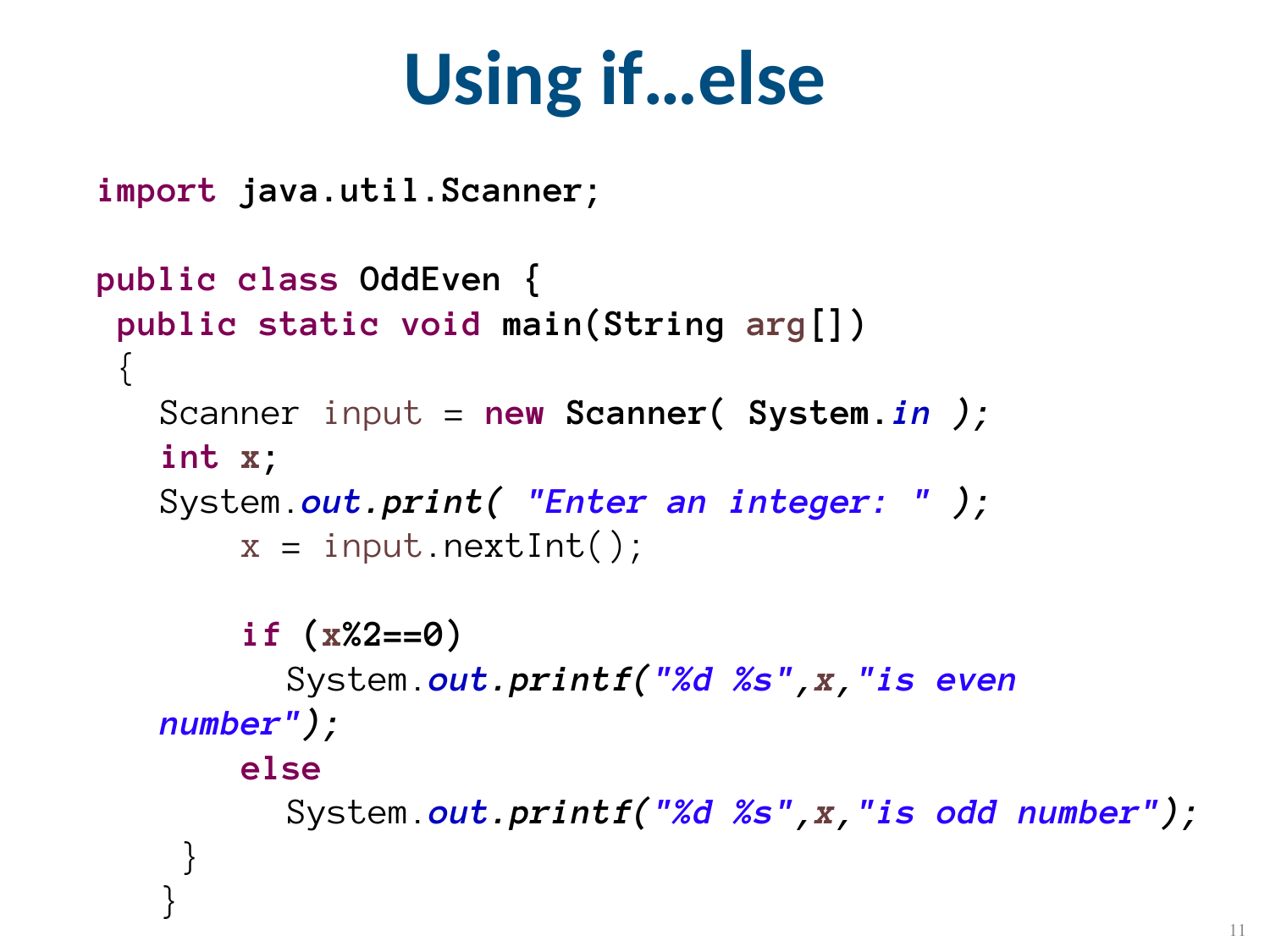

Using if…else
import java.util.Scanner;

public class OddEven {
 public static void main(String arg[])
 {
Scanner input = new Scanner( System.in );
int x;
System.out.print( "Enter an integer: " );
    x = input.nextInt();

    if (x%2==0)
    	System.out.printf("%d %s",x,"is even number");
    else
    	System.out.printf("%d %s",x,"is odd number");
 }
}
11